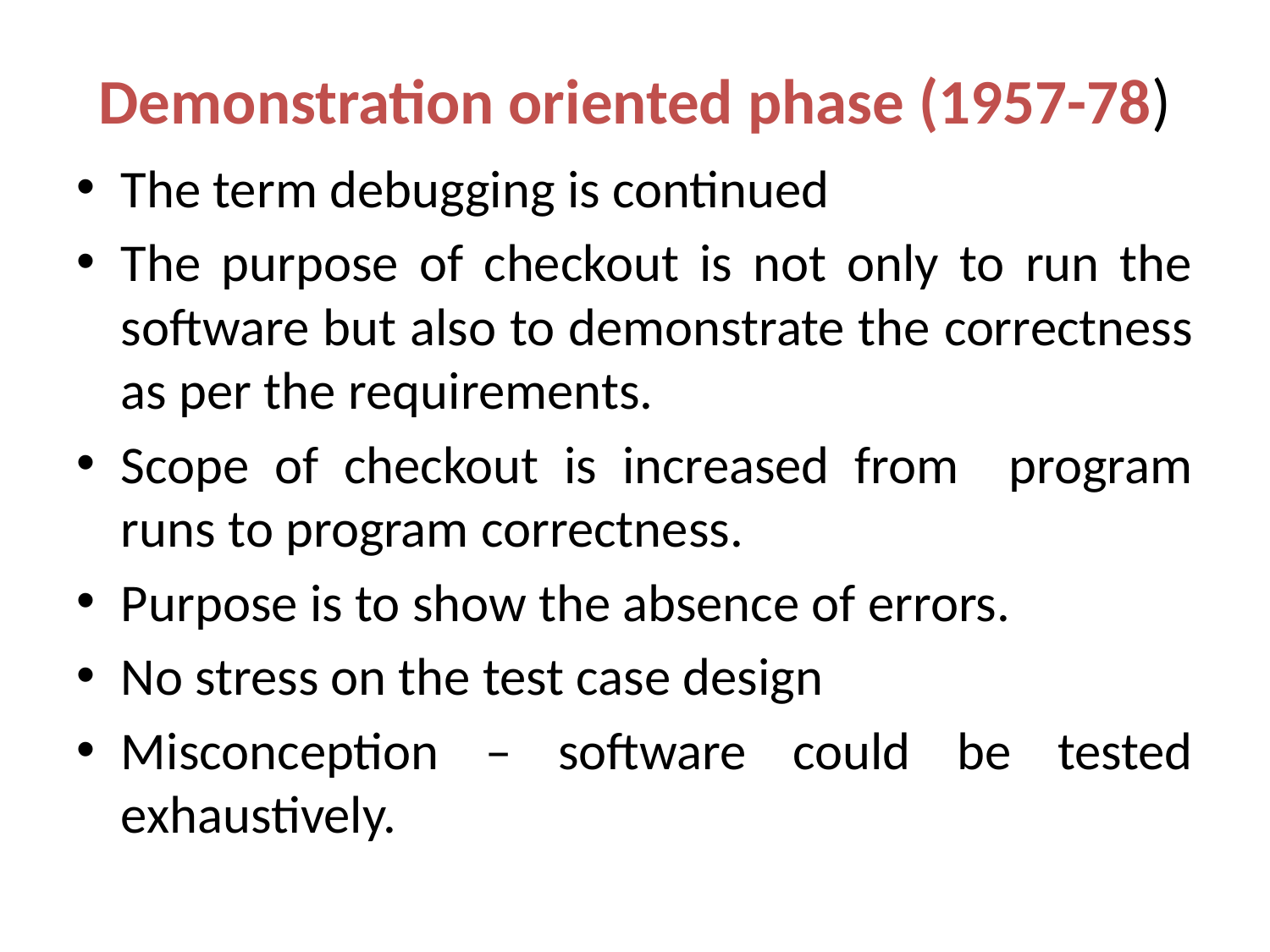

# Demonstration oriented phase (1957-78)
The term debugging is continued
The purpose of checkout is not only to run the software but also to demonstrate the correctness as per the requirements.
Scope of checkout is increased from  program runs to program correctness.
Purpose is to show the absence of errors.
No stress on the test case design
Misconception – software could be tested exhaustively.